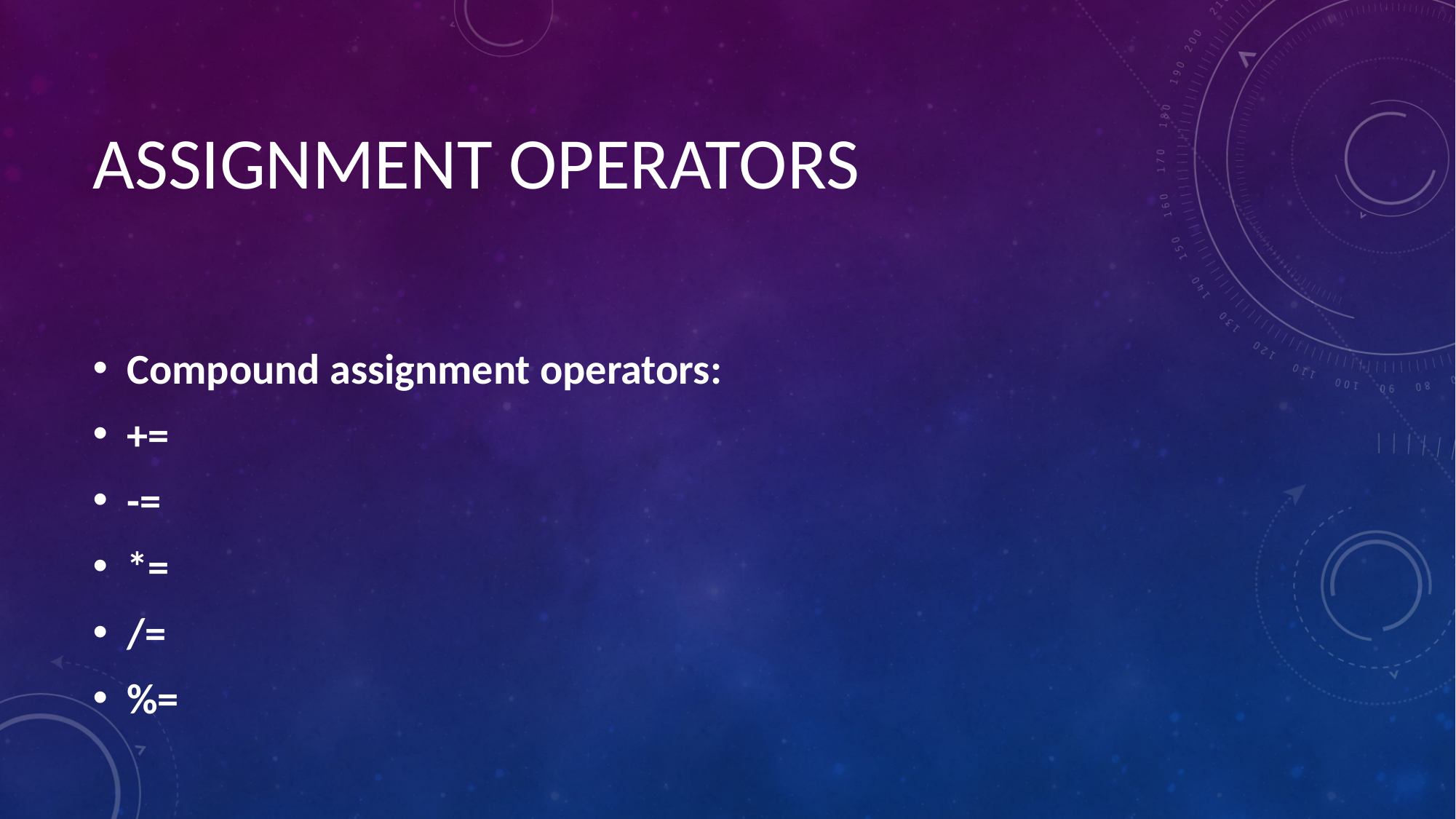

# ASSIGNMENT OPERATORS
Compound assignment operators:
+=
-=
*=
/=
%=